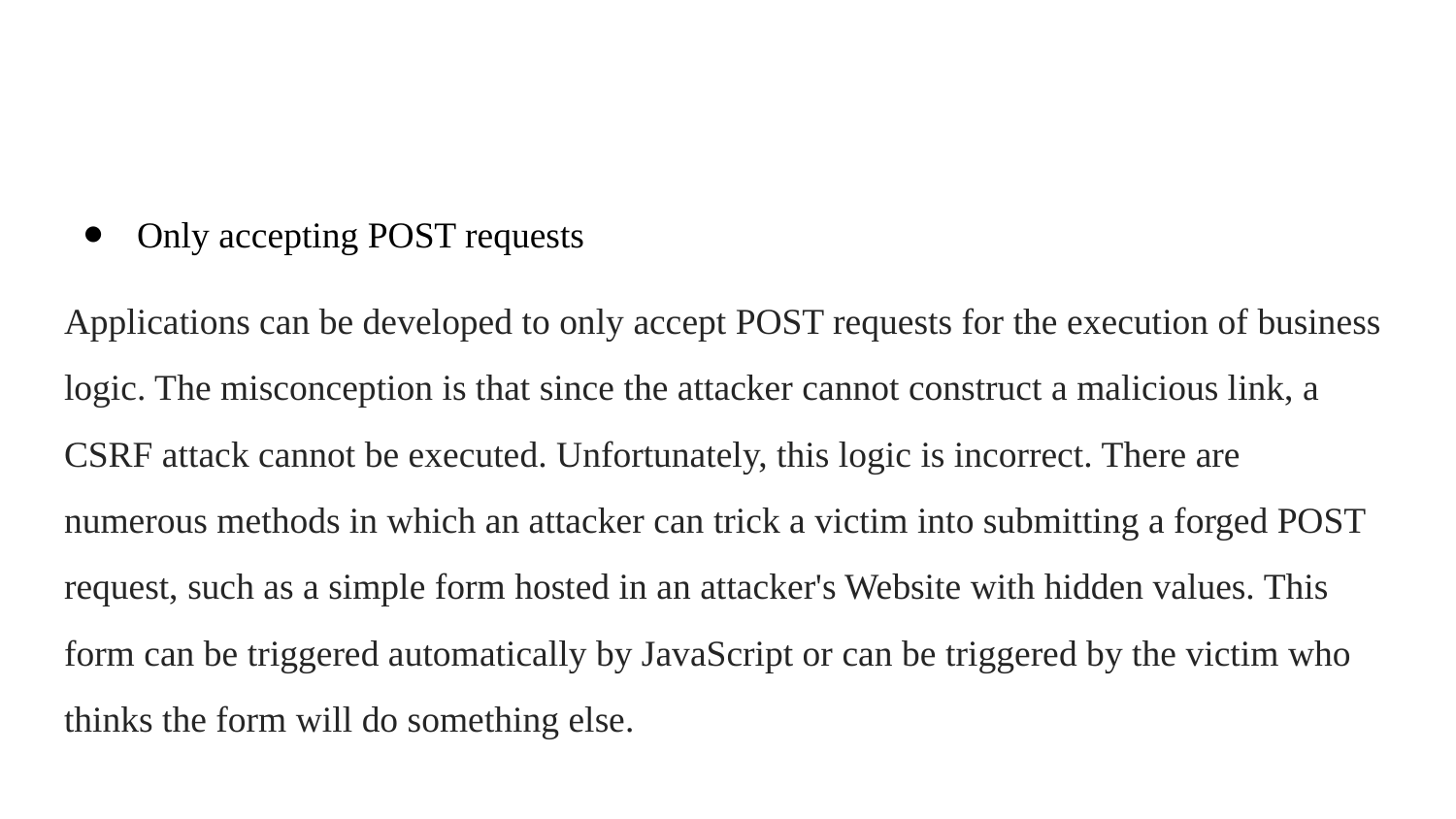

#
Only accepting POST requests
Applications can be developed to only accept POST requests for the execution of business logic. The misconception is that since the attacker cannot construct a malicious link, a CSRF attack cannot be executed. Unfortunately, this logic is incorrect. There are numerous methods in which an attacker can trick a victim into submitting a forged POST request, such as a simple form hosted in an attacker's Website with hidden values. This form can be triggered automatically by JavaScript or can be triggered by the victim who thinks the form will do something else.